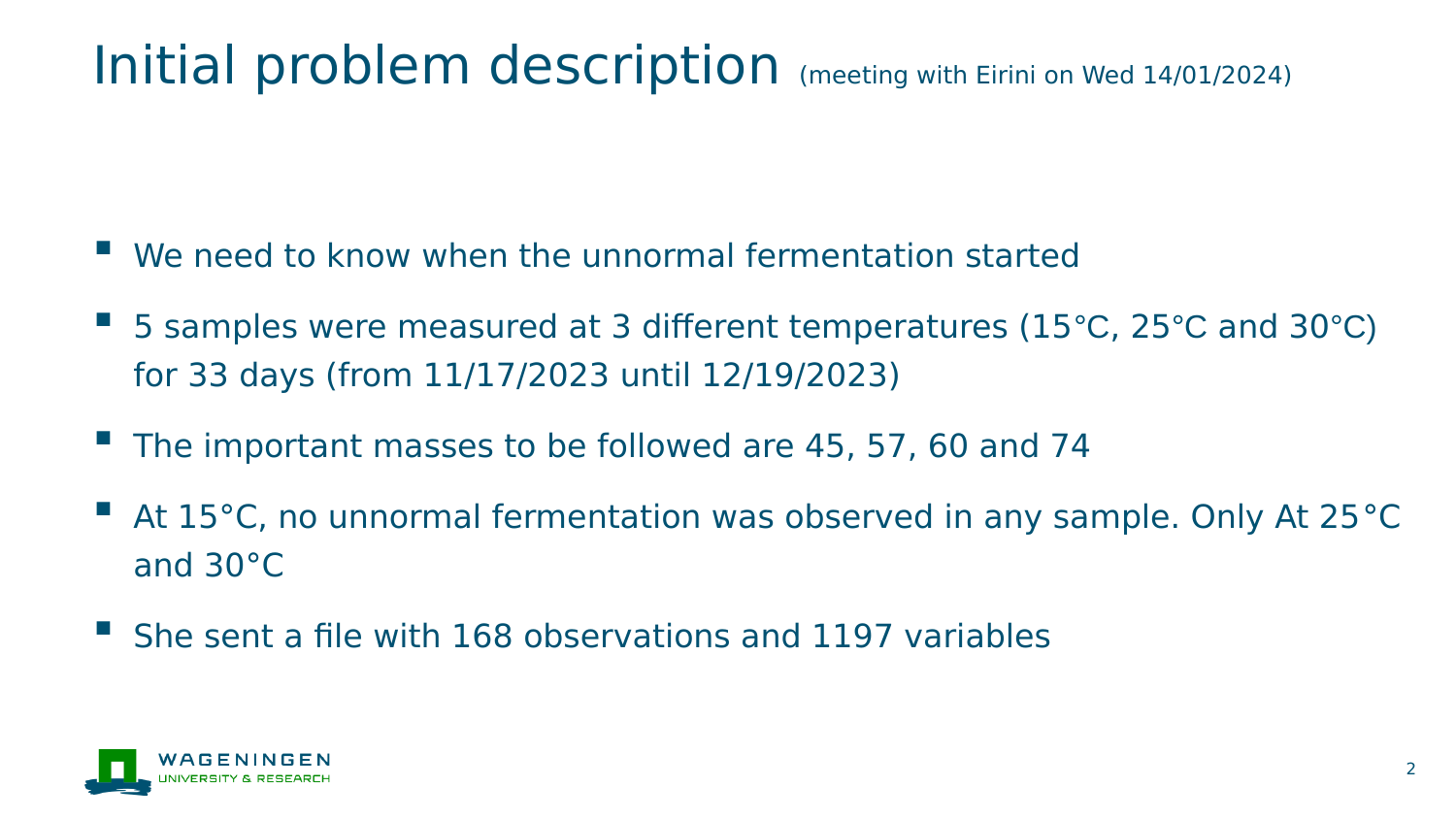

# Initial problem description (meeting with Eirini on Wed 14/01/2024)
We need to know when the unnormal fermentation started
5 samples were measured at 3 different temperatures (15°C, 25°C and 30°C) for 33 days (from 11/17/2023 until 12/19/2023)
The important masses to be followed are 45, 57, 60 and 74
At 15°C, no unnormal fermentation was observed in any sample. Only At 25°C and 30°C
She sent a file with 168 observations and 1197 variables
2